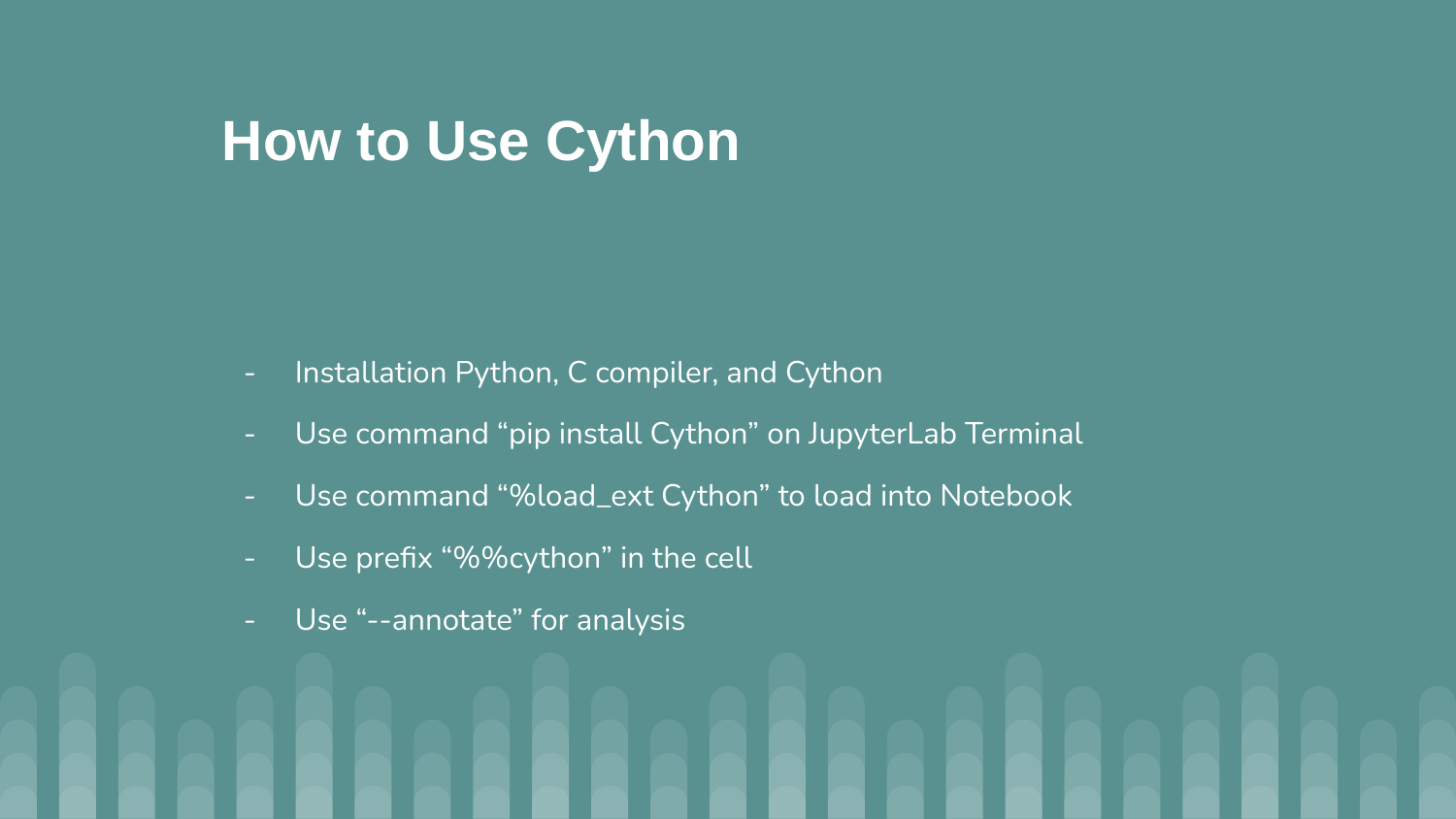

How to Use Cython
Installation Python, C compiler, and Cython
Use command “pip install Cython” on JupyterLab Terminal
Use command “%load_ext Cython” to load into Notebook
Use prefix “%%cython” in the cell
Use “--annotate” for analysis